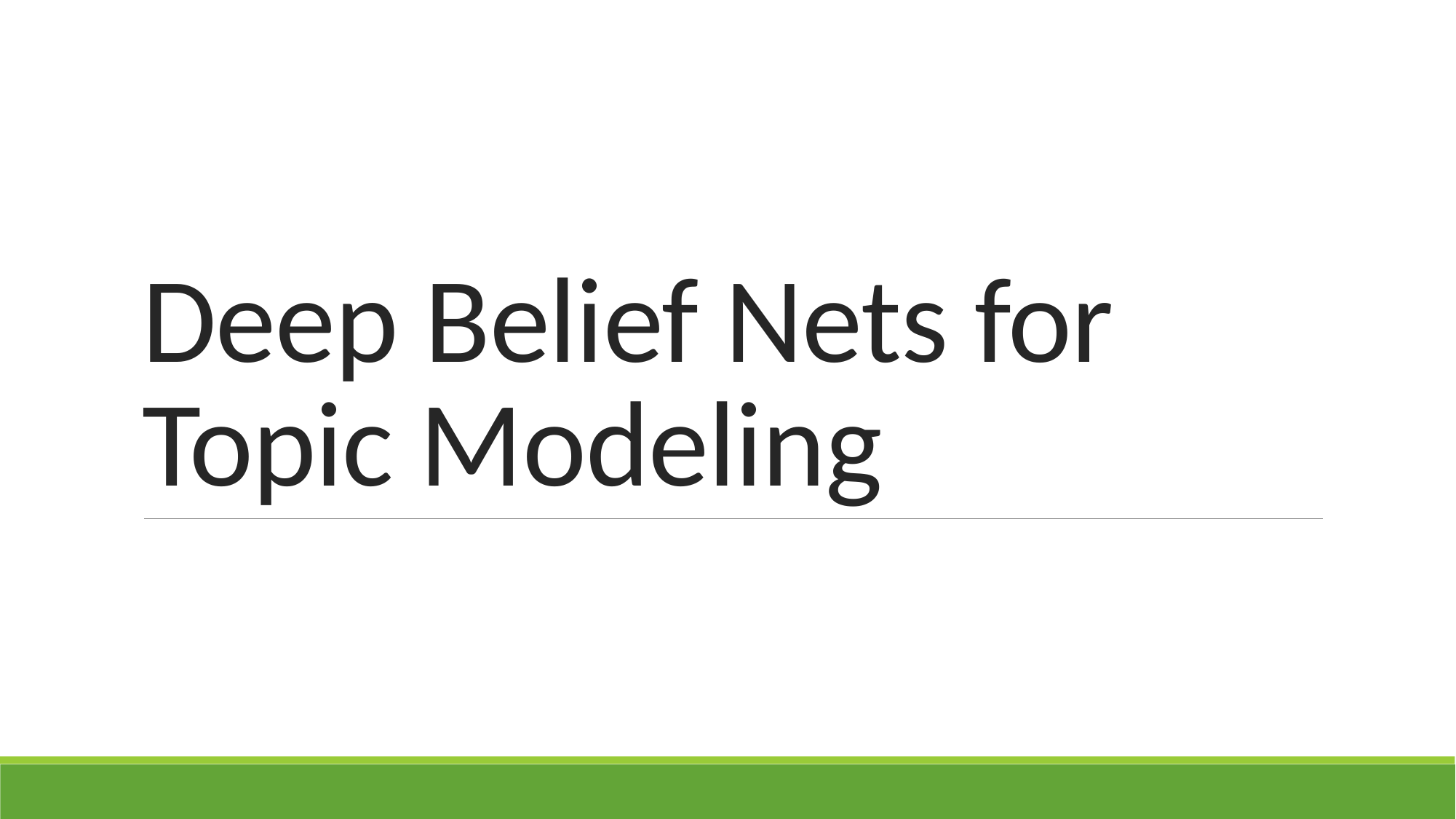

# Deep Belief Nets for Topic Modeling